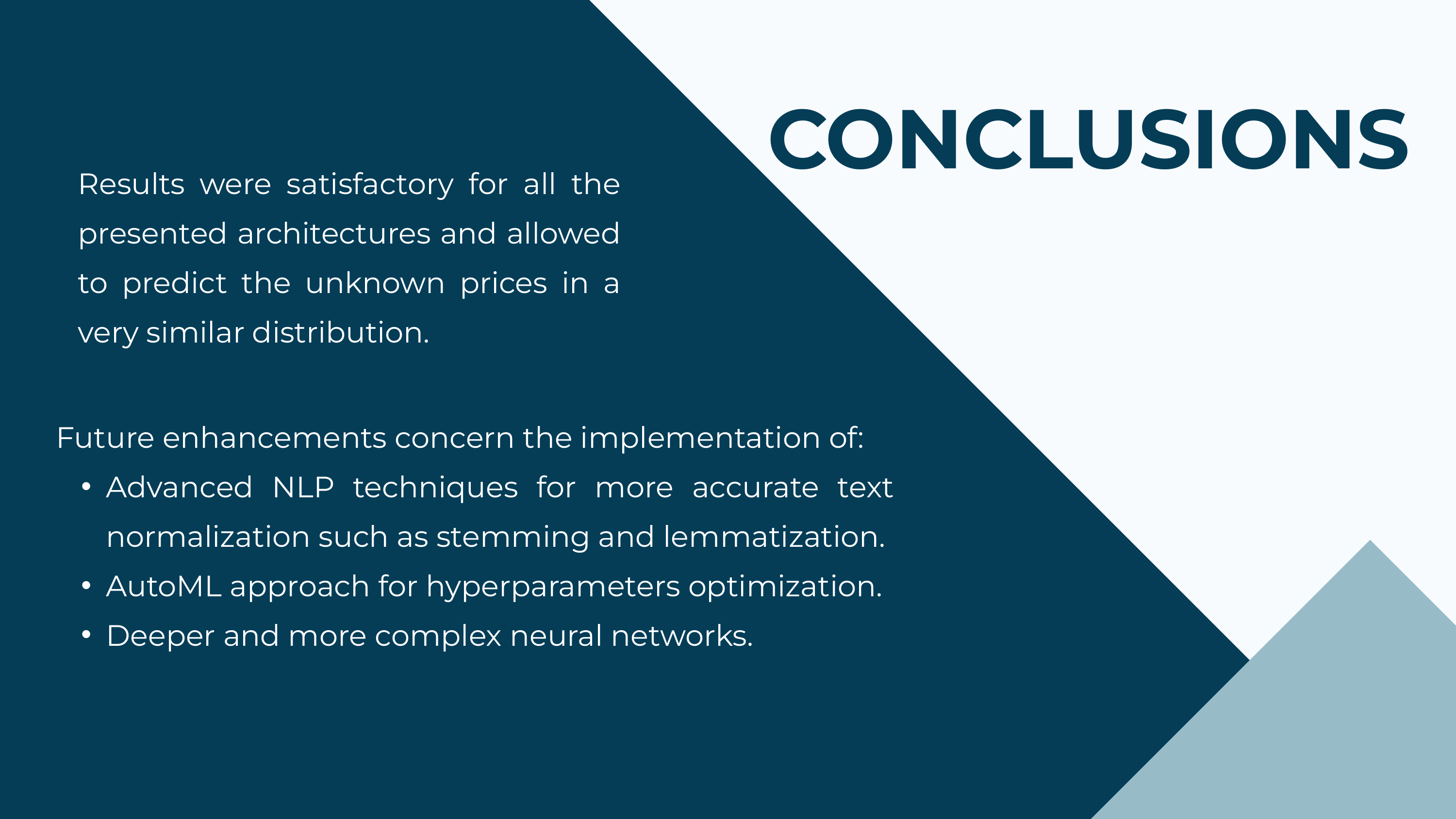

CONCLUSIONS
Results were satisfactory for all the presented architectures and allowed to predict the unknown prices in a very similar distribution.
Future enhancements concern the implementation of:
Advanced NLP techniques for more accurate text normalization such as stemming and lemmatization.
AutoML approach for hyperparameters optimization.
Deeper and more complex neural networks.